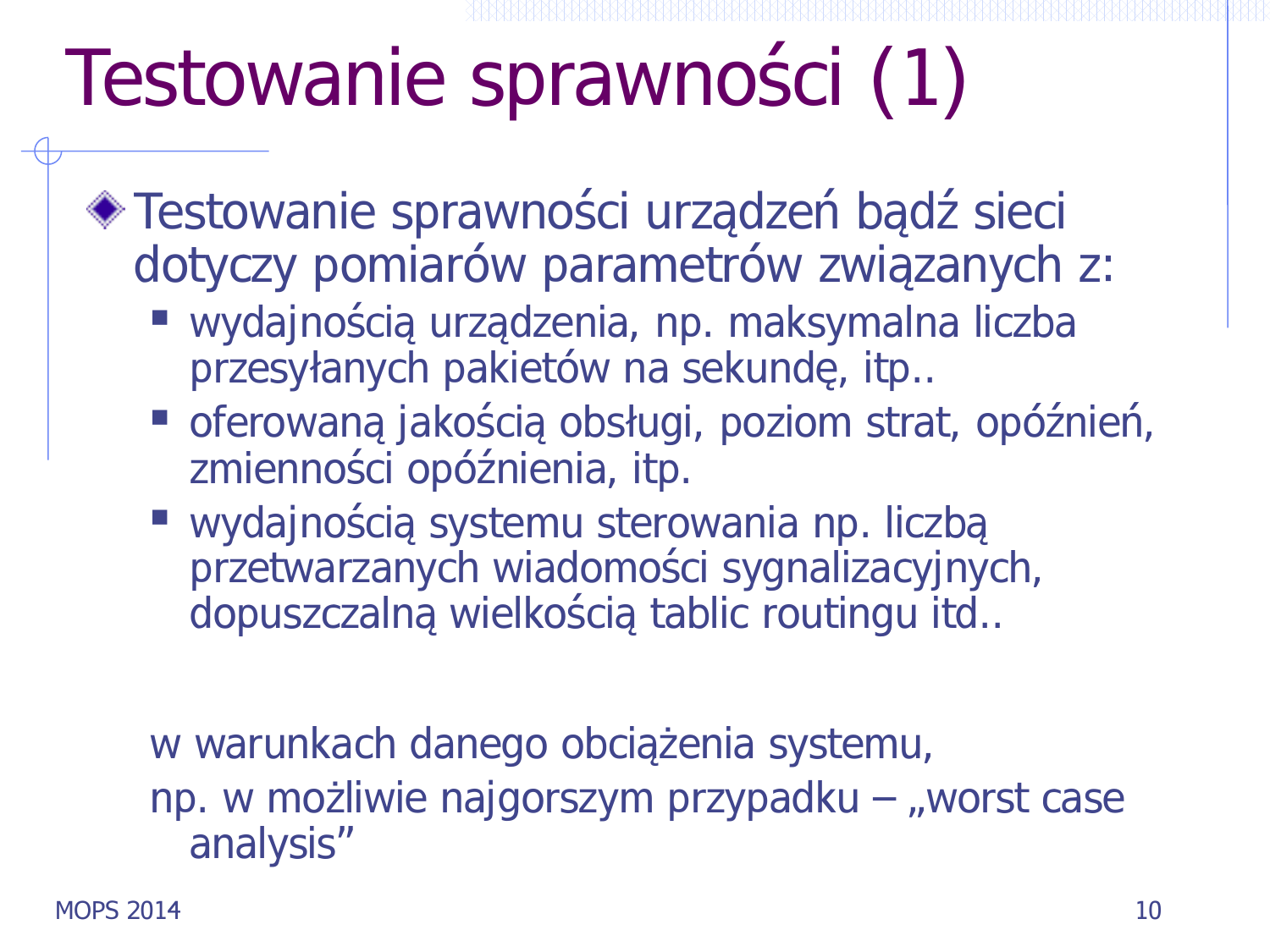

# Testowanie sprawności (1)
Testowanie sprawności urządzeń bądź sieci dotyczy pomiarów parametrów związanych z:
wydajnością urządzenia, np. maksymalna liczba przesyłanych pakietów na sekundę, itp..
oferowaną jakością obsługi, poziom strat, opóźnień, zmienności opóźnienia, itp.
wydajnością systemu sterowania np. liczbą przetwarzanych wiadomości sygnalizacyjnych, dopuszczalną wielkością tablic routingu itd..

w warunkach danego obciążenia systemu,
np. w możliwie najgorszym przypadku – „worst case analysis”
MOPS 2014
10